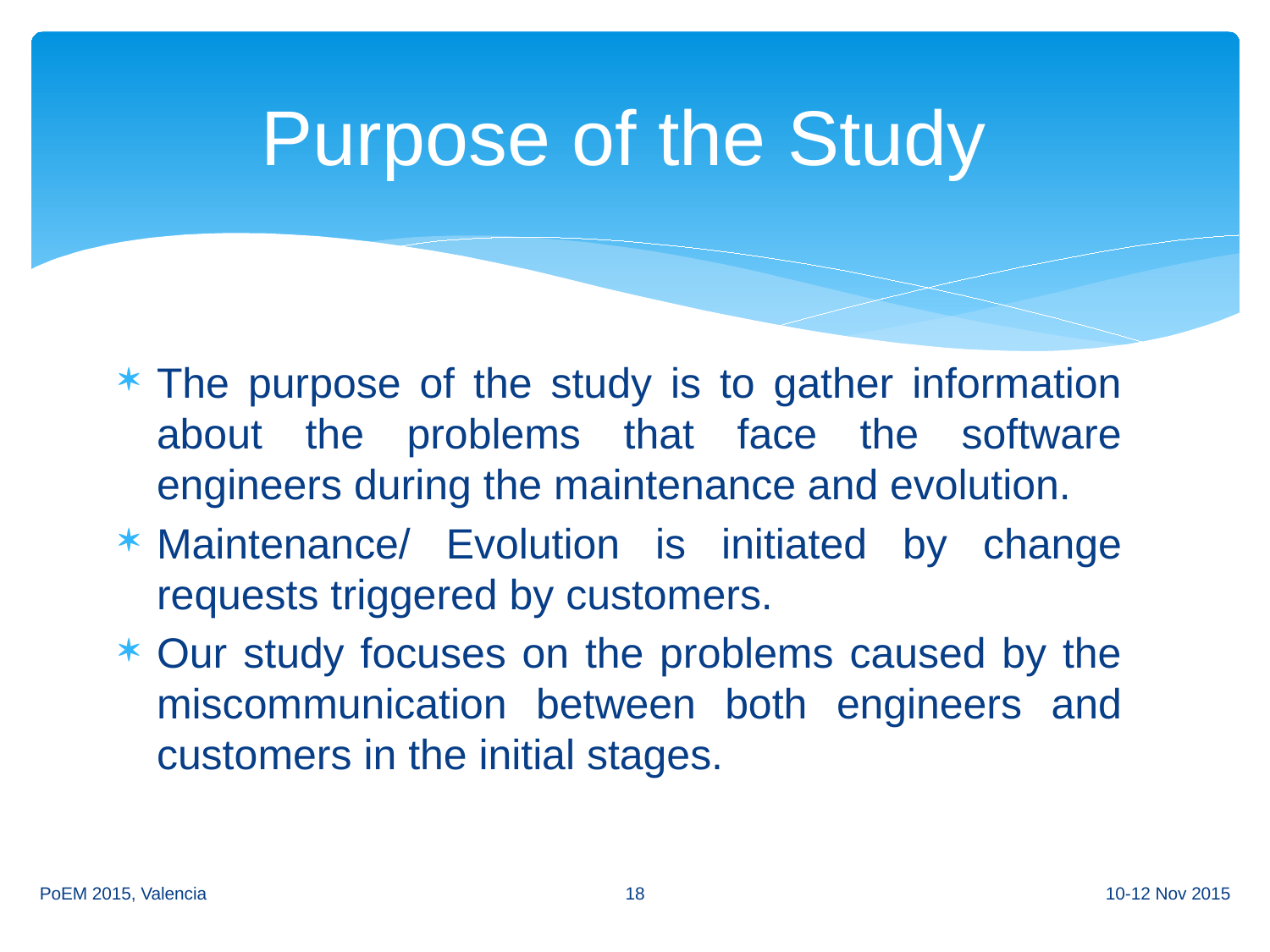

# Purpose of the Study
The purpose of the study is to gather information about the problems that face the software engineers during the maintenance and evolution.
Maintenance/ Evolution is initiated by change requests triggered by customers.
Our study focuses on the problems caused by the miscommunication between both engineers and customers in the initial stages.
18
PoEM 2015, Valencia
10-12 Nov 2015